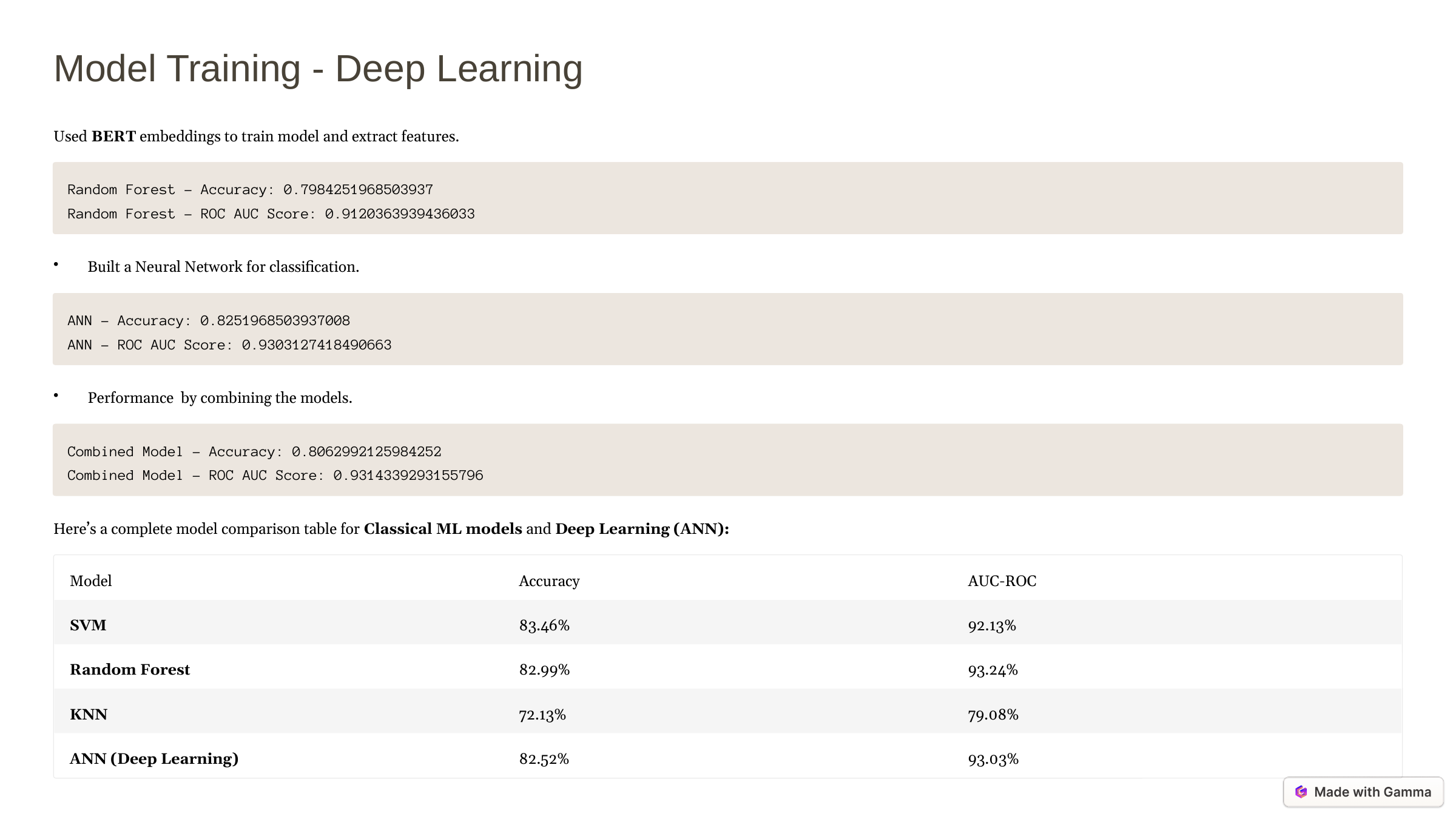

Model Training - Deep Learning
Used BERT embeddings to train model and extract features.

Random Forest - Accuracy: 0.7984251968503937
Random Forest - ROC AUC Score: 0.9120363939436033
Built a Neural Network for classification.

ANN - Accuracy: 0.8251968503937008
ANN - ROC AUC Score: 0.9303127418490663
Performance  by combining the models.

Combined Model - Accuracy: 0.8062992125984252
Combined Model - ROC AUC Score: 0.9314339293155796
Here’s a complete model comparison table for Classical ML models and Deep Learning (ANN):

Model
Accuracy
AUC-ROC

SVM
83.46%
92.13%

Random Forest
82.99%
93.24%

KNN
72.13%
79.08%

ANN (Deep Learning)
82.52%
93.03%